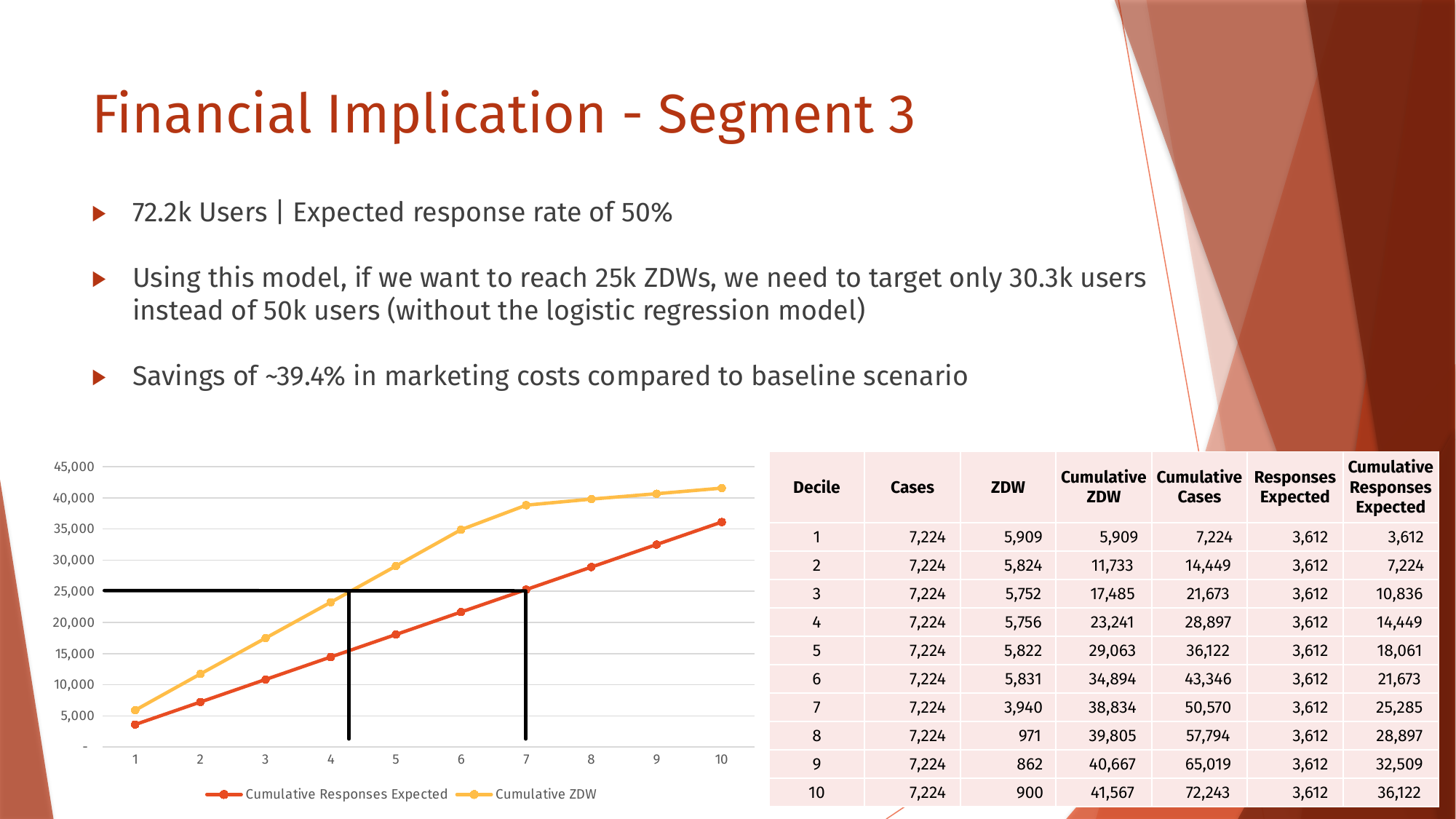

# Financial Implication - Segment 3
72.2k Users | Expected response rate of 50%

Using this model, if we want to reach 25k ZDWs, we need to target only 30.3k users instead of 50k users (without the logistic regression model)

Savings of ~39.4% in marketing costs compared to baseline scenario

### Chart

| Category | Cumulative Responses Expected | Cumulative ZDW |
|---|---|---|
| Decile | Cases | ZDW | Cumulative ZDW | Cumulative Cases | Responses Expected | Cumulative Responses Expected |
| --- | --- | --- | --- | --- | --- | --- |
| 1 | 7,224 | 5,909 | 5,909 | 7,224 | 3,612 | 3,612 |
| 2 | 7,224 | 5,824 | 11,733 | 14,449 | 3,612 | 7,224 |
| 3 | 7,224 | 5,752 | 17,485 | 21,673 | 3,612 | 10,836 |
| 4 | 7,224 | 5,756 | 23,241 | 28,897 | 3,612 | 14,449 |
| 5 | 7,224 | 5,822 | 29,063 | 36,122 | 3,612 | 18,061 |
| 6 | 7,224 | 5,831 | 34,894 | 43,346 | 3,612 | 21,673 |
| 7 | 7,224 | 3,940 | 38,834 | 50,570 | 3,612 | 25,285 |
| 8 | 7,224 | 971 | 39,805 | 57,794 | 3,612 | 28,897 |
| 9 | 7,224 | 862 | 40,667 | 65,019 | 3,612 | 32,509 |
| 10 | 7,224 | 900 | 41,567 | 72,243 | 3,612 | 36,122 |